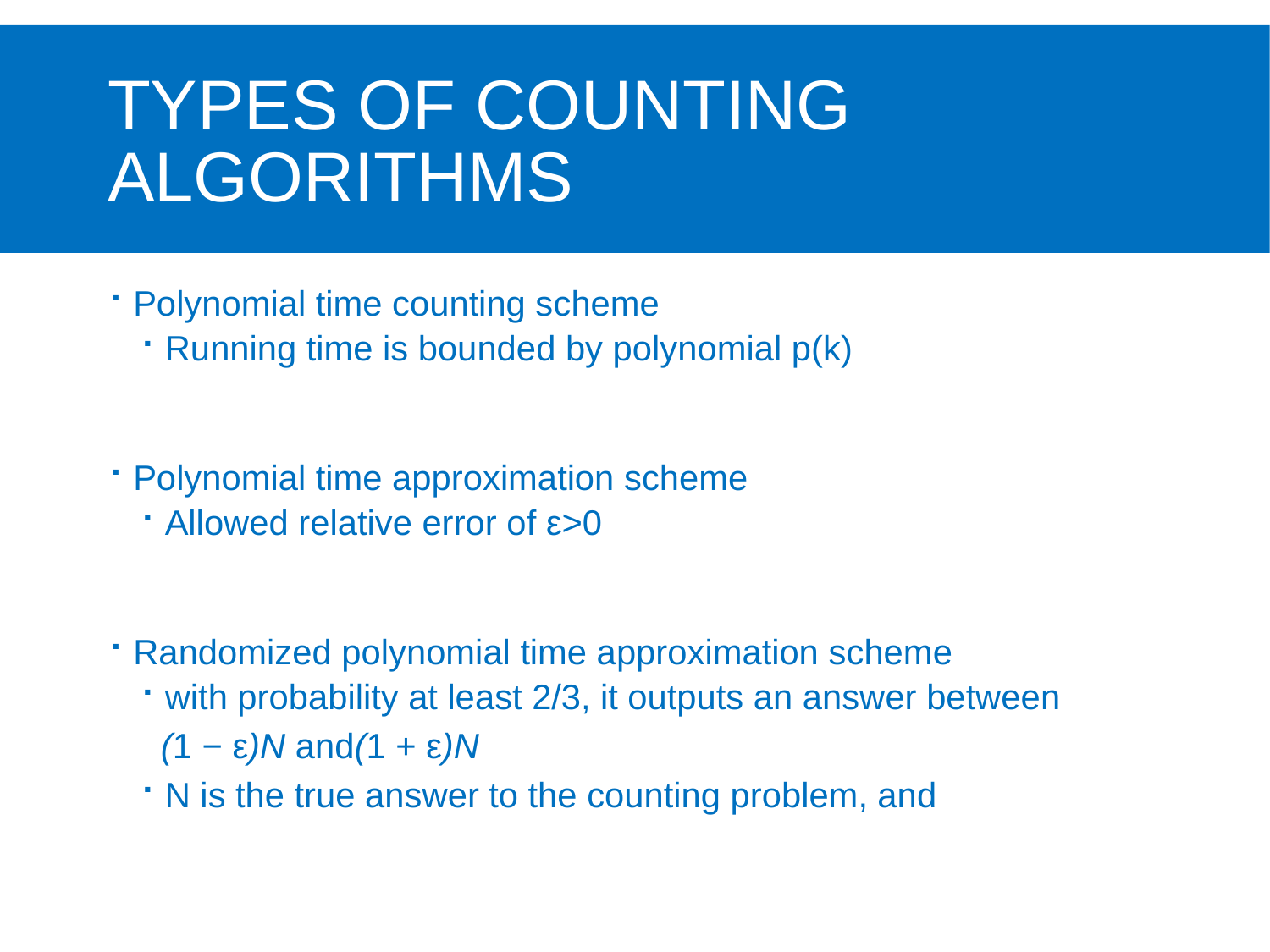

# Types of Counting algorithms
Polynomial time counting scheme
Running time is bounded by polynomial p(k)

Polynomial time approximation scheme
Allowed relative error of ε>0

Randomized polynomial time approximation scheme
with probability at least 2/3, it outputs an answer between
   (1 − ε)N and(1 + ε)N
N is the true answer to the counting problem, and